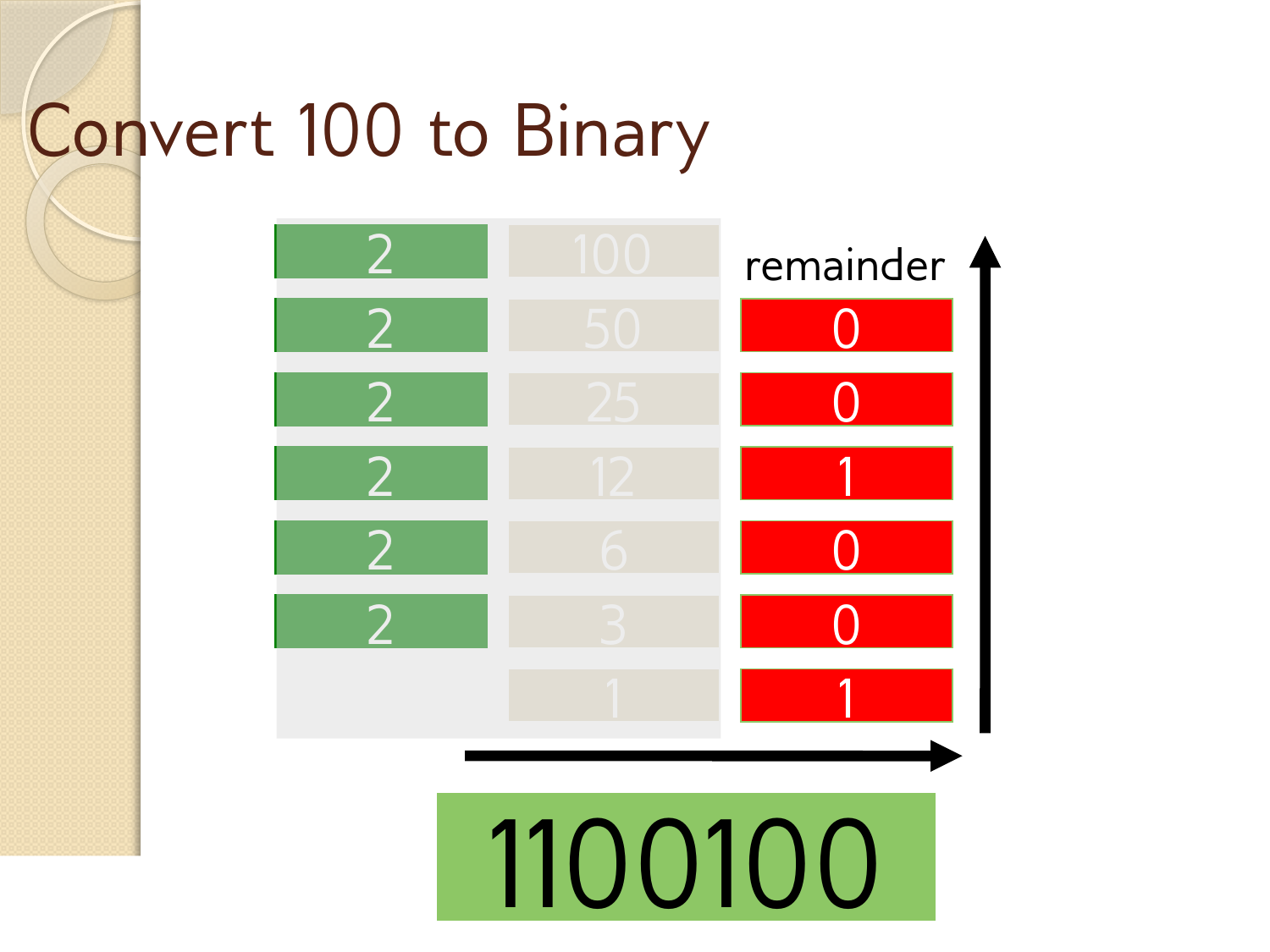

# Convert 100 to Binary

2
100
remainder

2
50
0
2
25
0
2
12
1

2
6
0
2
3
0
1
1
1100100

54